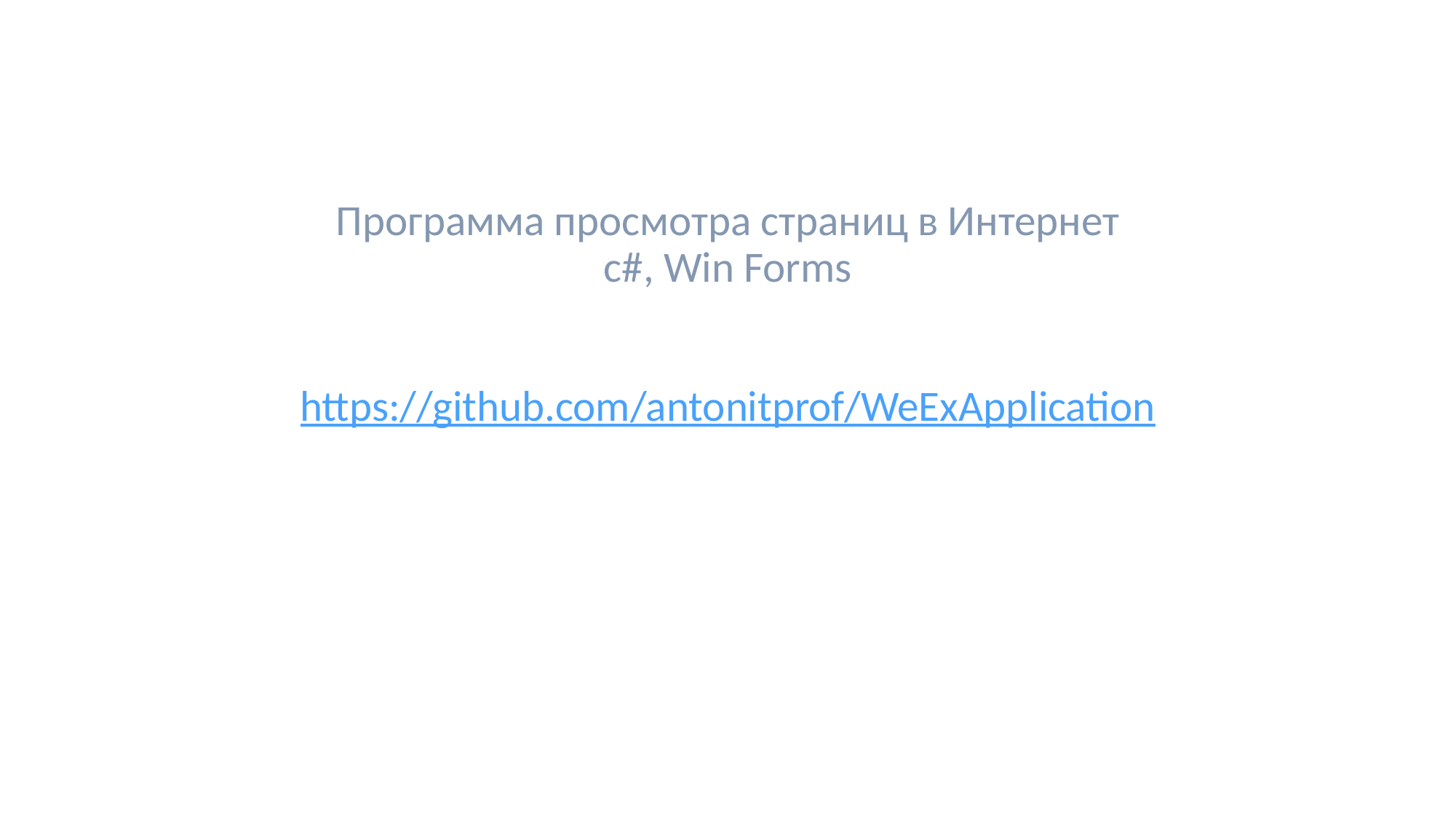

# Программа просмотра страниц в Интернет c#, Win Forms https://github.com/antonitprof/WeExApplication